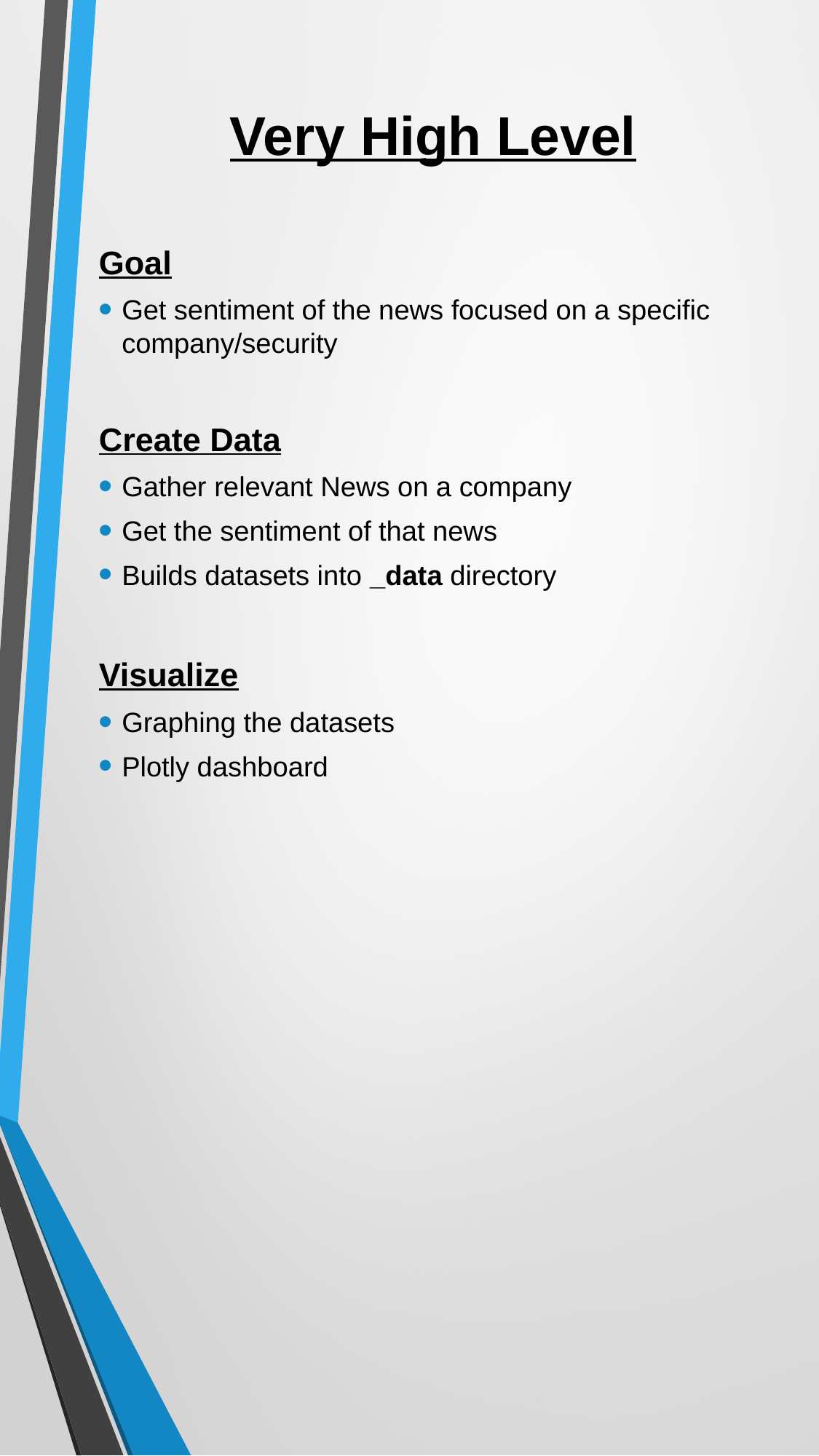

# Very High Level
Goal
Get sentiment of the news focused on a specific company/security

Create Data
Gather relevant News on a company
Get the sentiment of that news
Builds datasets into _data directory

Visualize
Graphing the datasets
Plotly dashboard